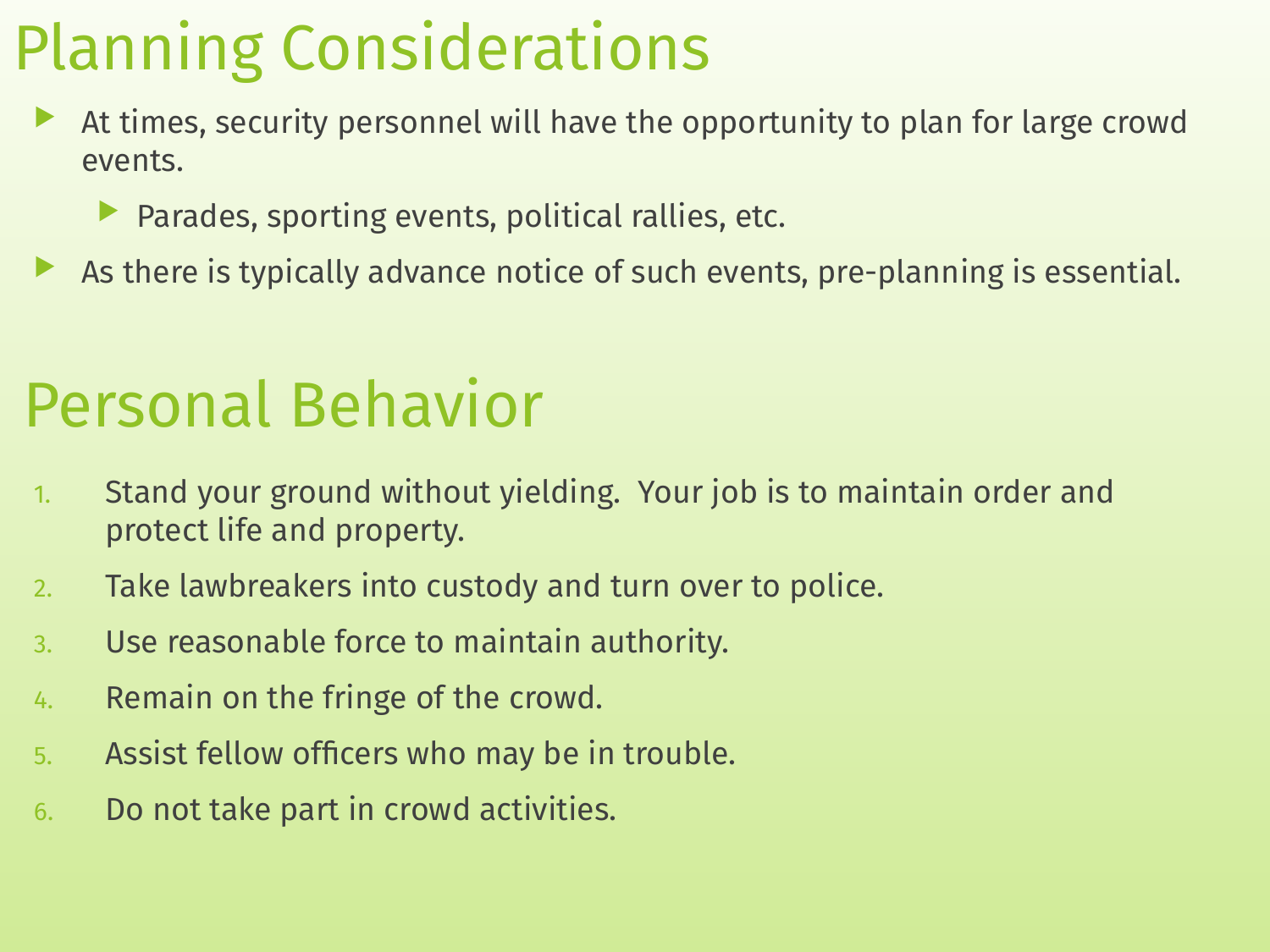

# Planning Considerations
At times, security personnel will have the opportunity to plan for large crowd events.
Parades, sporting events, political rallies, etc.
As there is typically advance notice of such events, pre-planning is essential.
Personal Behavior
Stand your ground without yielding.  Your job is to maintain order and protect life and property.
Take lawbreakers into custody and turn over to police.
Use reasonable force to maintain authority.
Remain on the fringe of the crowd.
Assist fellow officers who may be in trouble.
Do not take part in crowd activities.
13